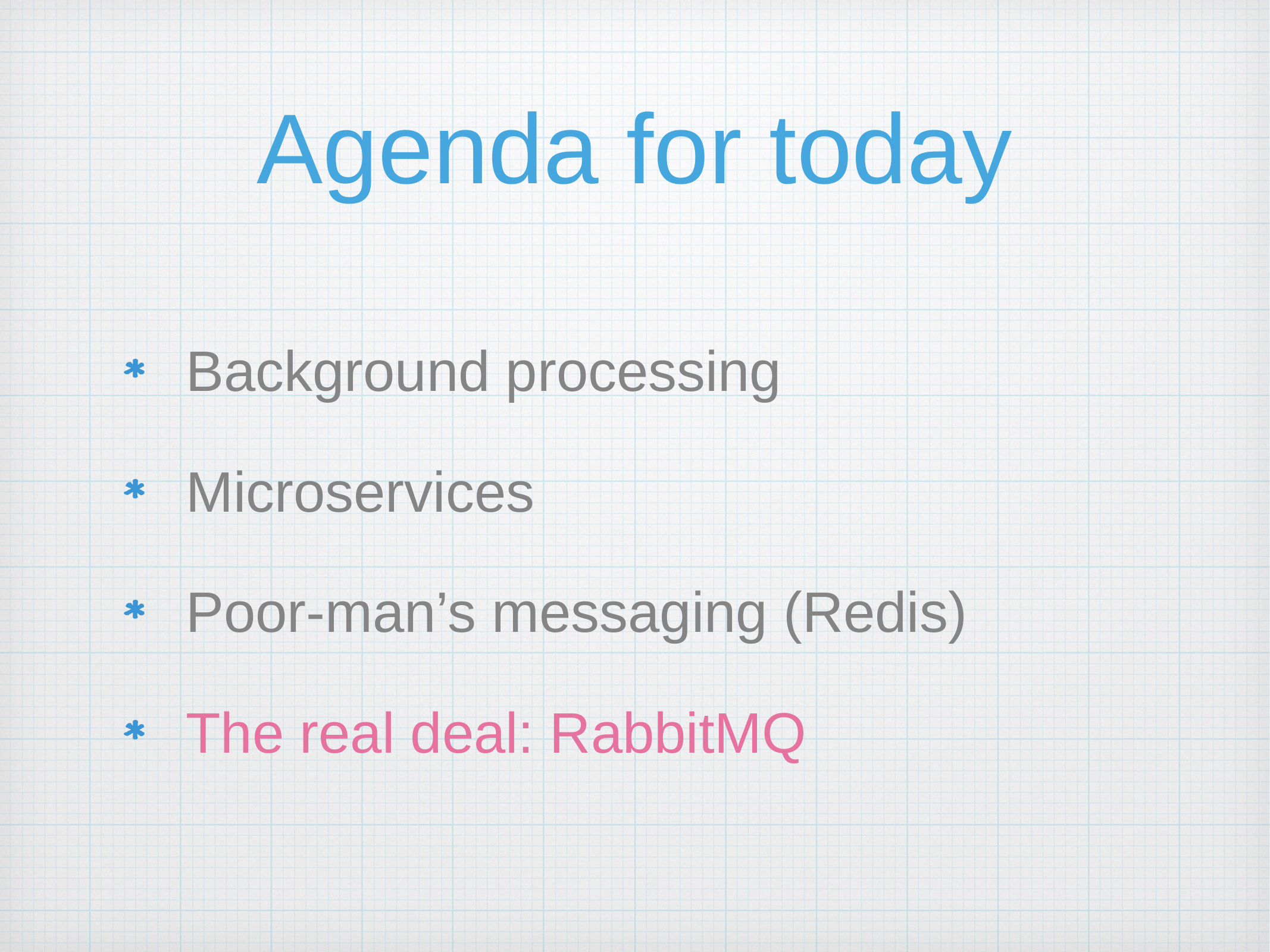

# Agenda for today
Background processing
Microservices
Poor-man’s messaging (Redis)
The real deal: RabbitMQ